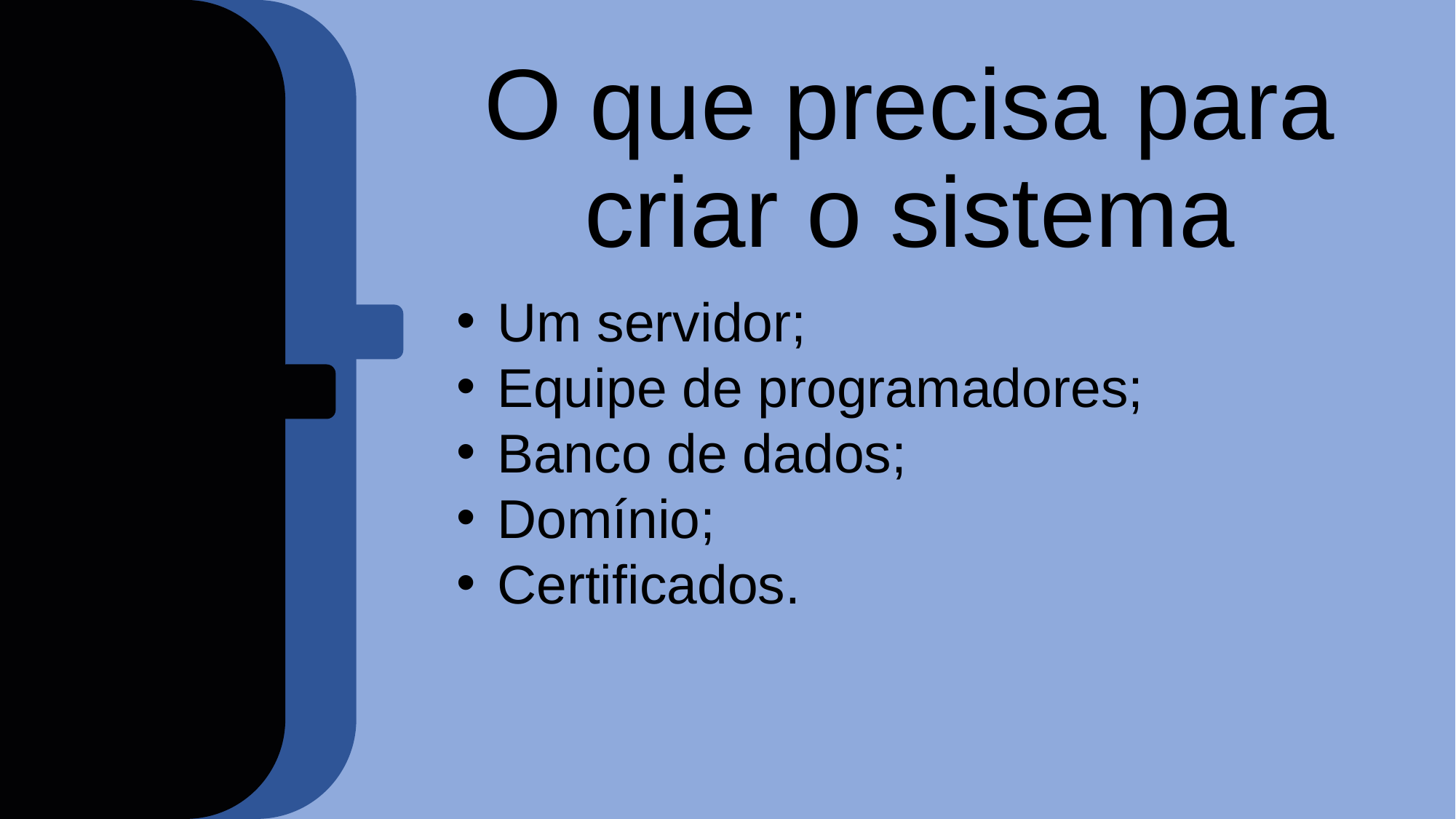

# O que precisa para criar o sistema
Um servidor;
Equipe de programadores;
Banco de dados;
Domínio;
Certificados.